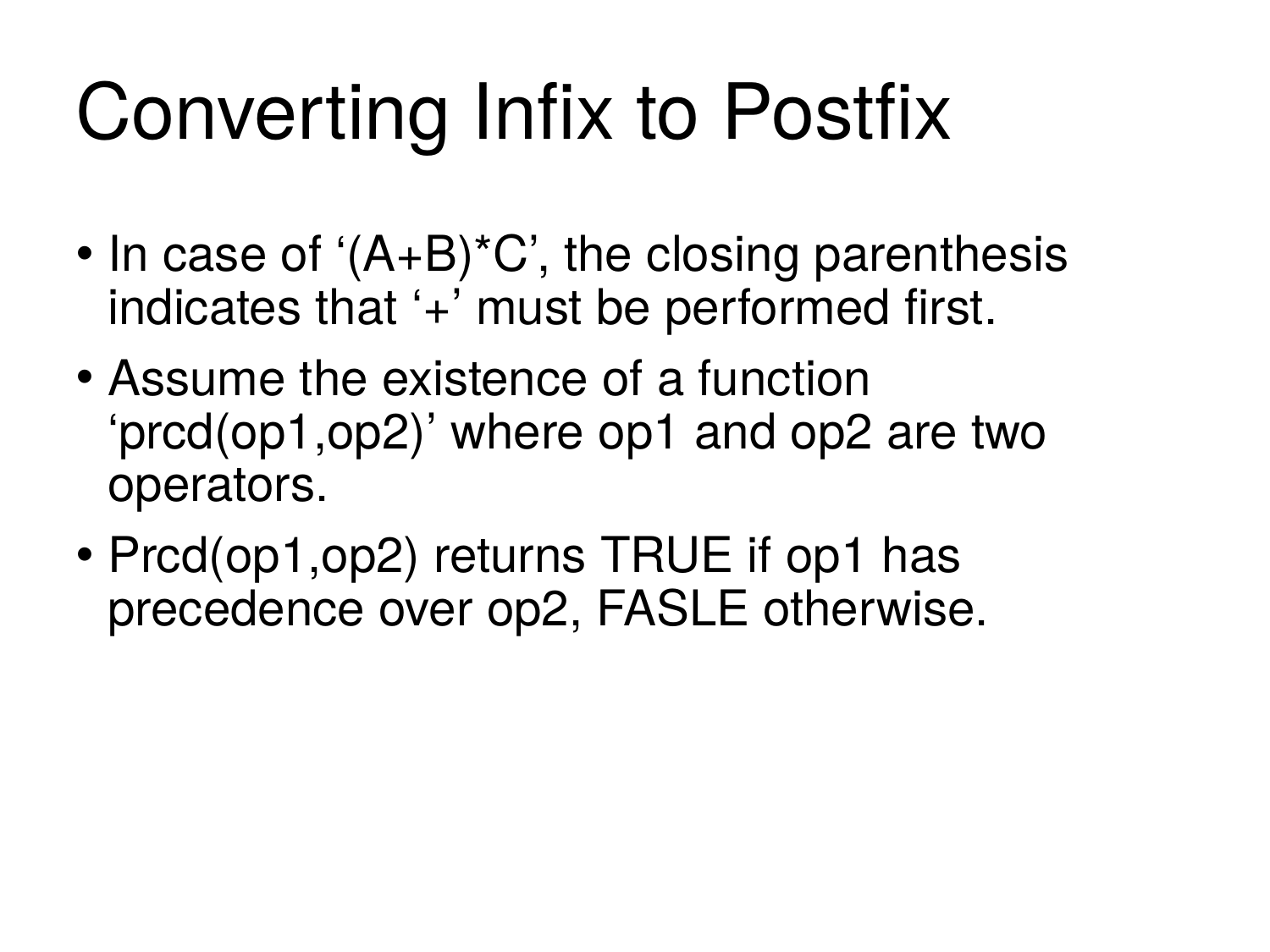

# Converting Infix to Postfix
In case of ‘(A+B)*C’, the closing parenthesis indicates that ‘+’ must be performed first.
Assume the existence of a function ‘prcd(op1,op2)’ where op1 and op2 are two operators.
Prcd(op1,op2) returns TRUE if op1 has precedence over op2, FASLE otherwise.